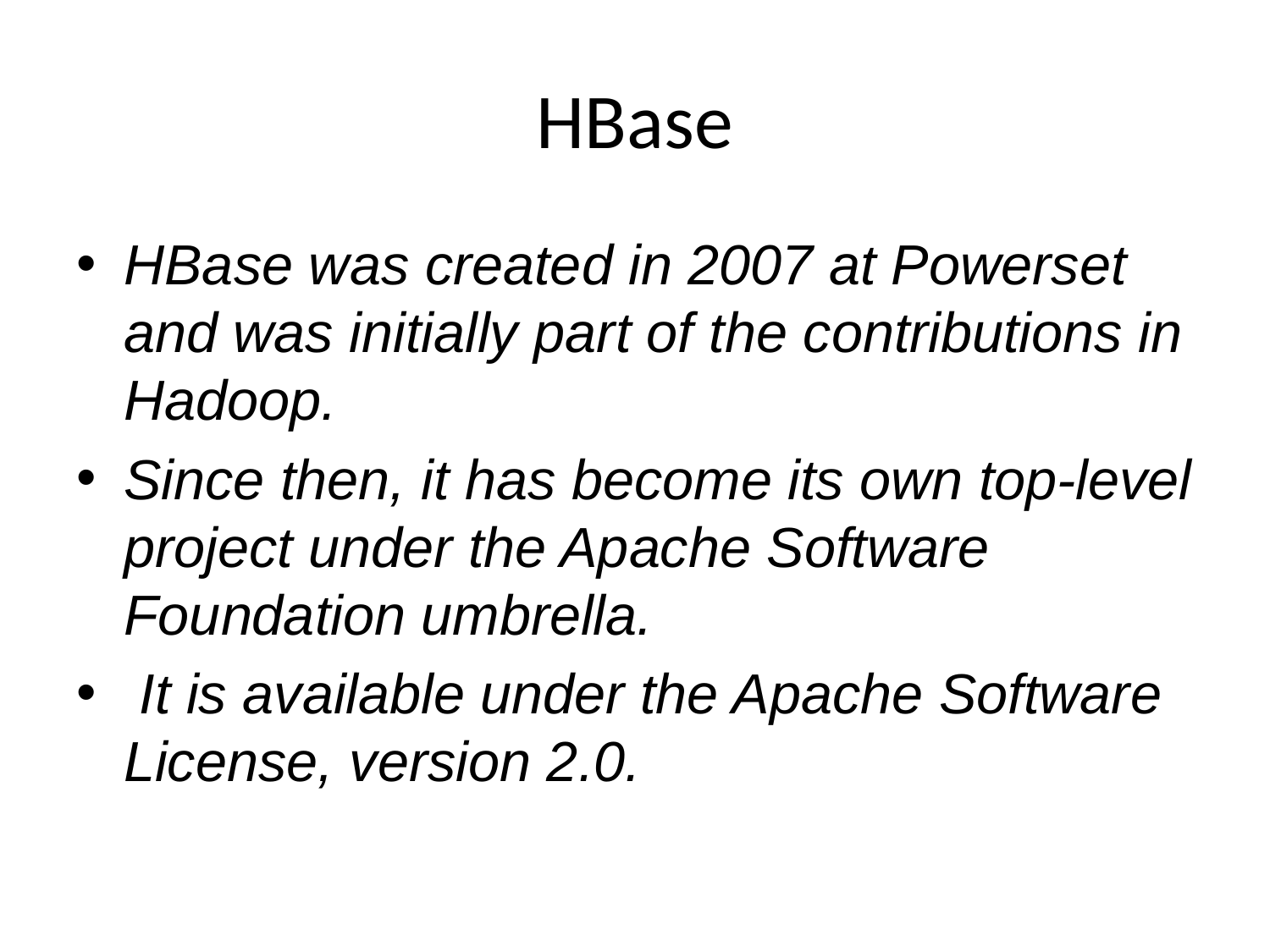

# HBase
HBase was created in 2007 at Powerset and was initially part of the contributions in Hadoop.
Since then, it has become its own top-level project under the Apache Software Foundation umbrella.
 It is available under the Apache Software License, version 2.0.